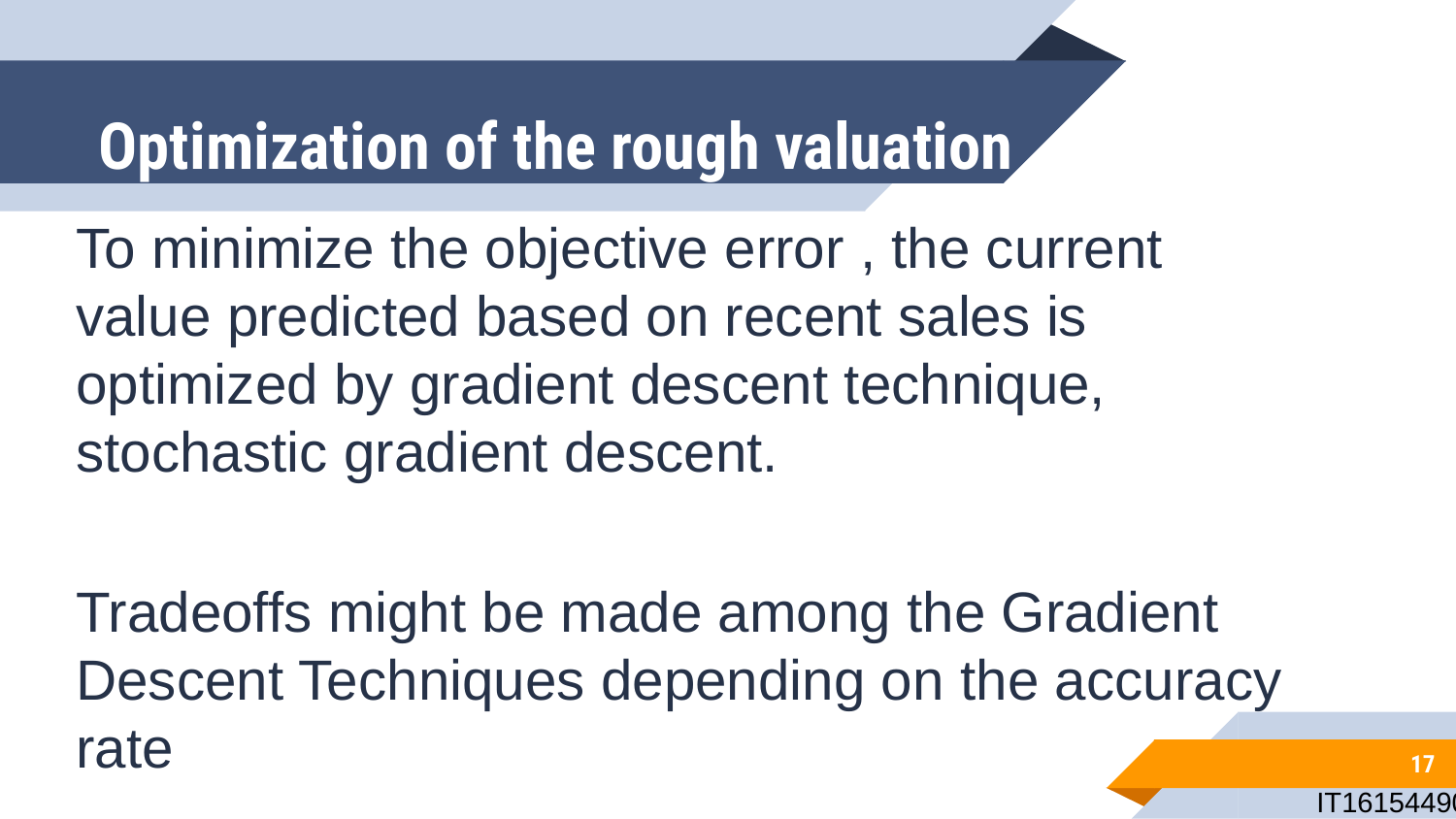

# Optimization of the rough valuation
To minimize the objective error , the current value predicted based on recent sales is optimized by gradient descent technique, stochastic gradient descent.

Tradeoffs might be made among the Gradient Descent Techniques depending on the accuracy rate
17
IT16154490